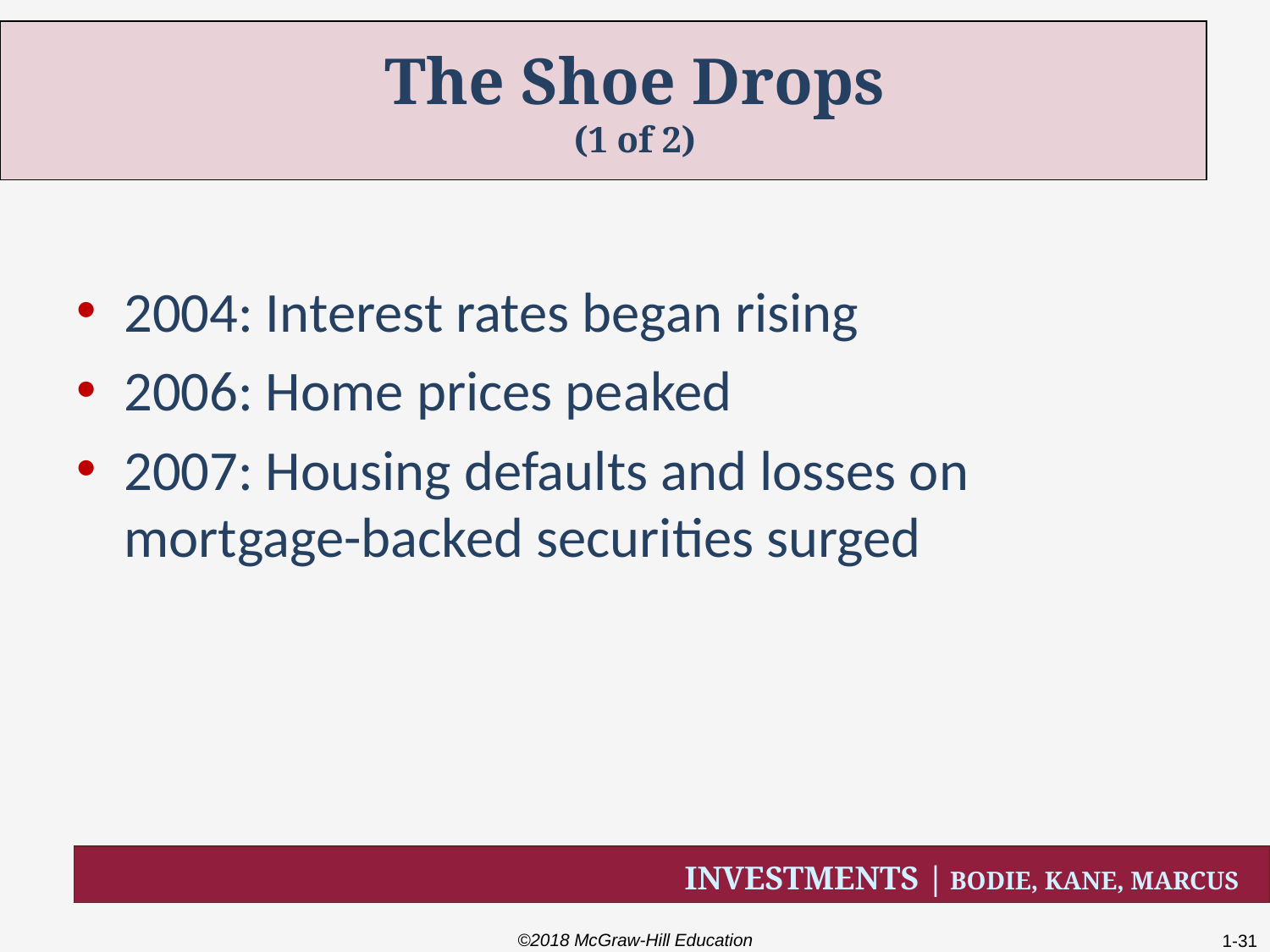

# The Shoe Drops (1 of 2)

2004: Interest rates began rising
2006: Home prices peaked
2007: Housing defaults and losses on mortgage-backed securities surged
©2018 McGraw-Hill Education
1-31